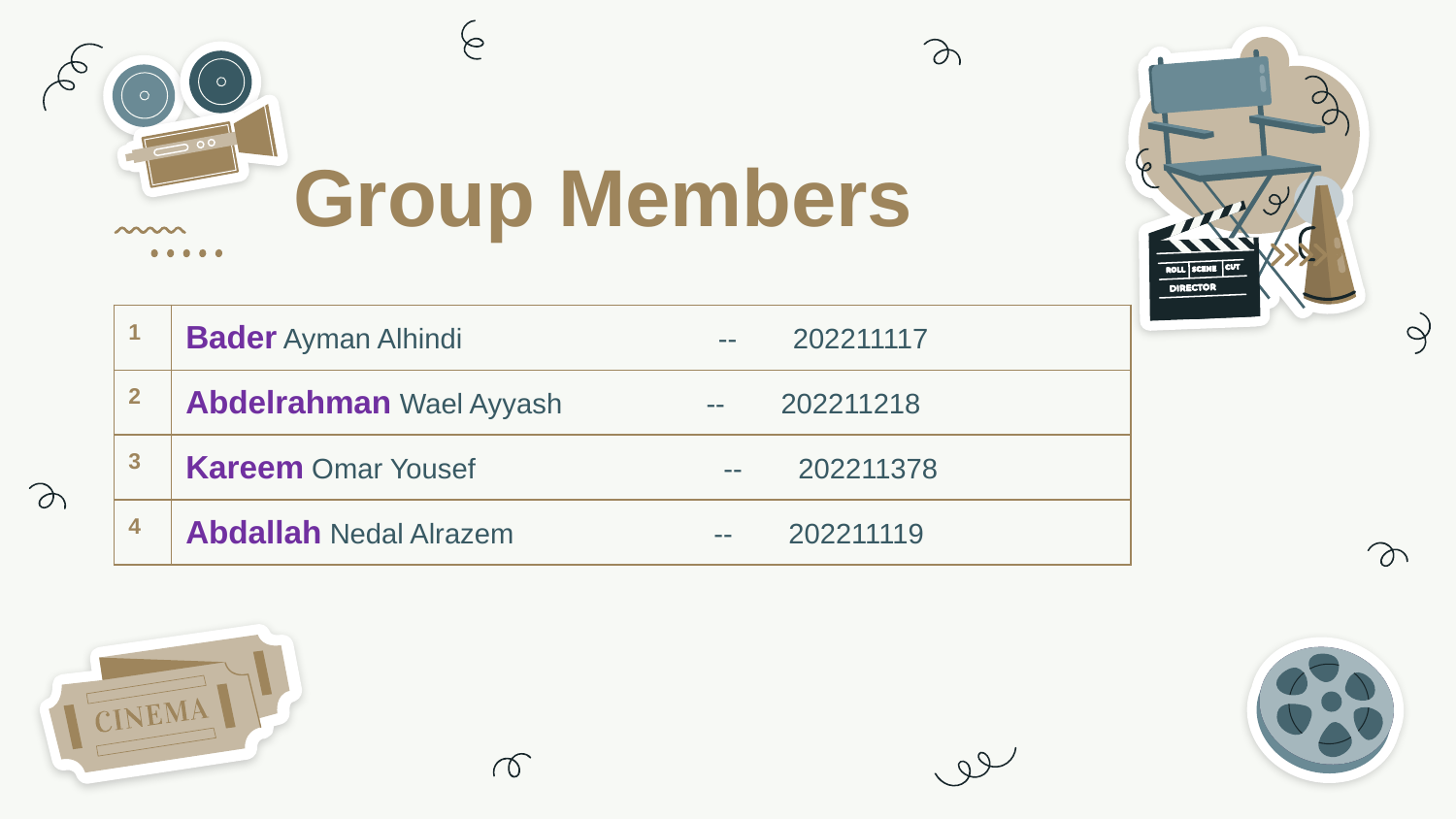

Group Members

| 1 | Bader Ayman Alhindi -- 202211117 |
| --- | --- |
| 2 | Abdelrahman Wael Ayyash -- 202211218 |
| 3 | Kareem Omar Yousef -- 202211378 |
| 4 | Abdallah Nedal Alrazem -- 202211119 |